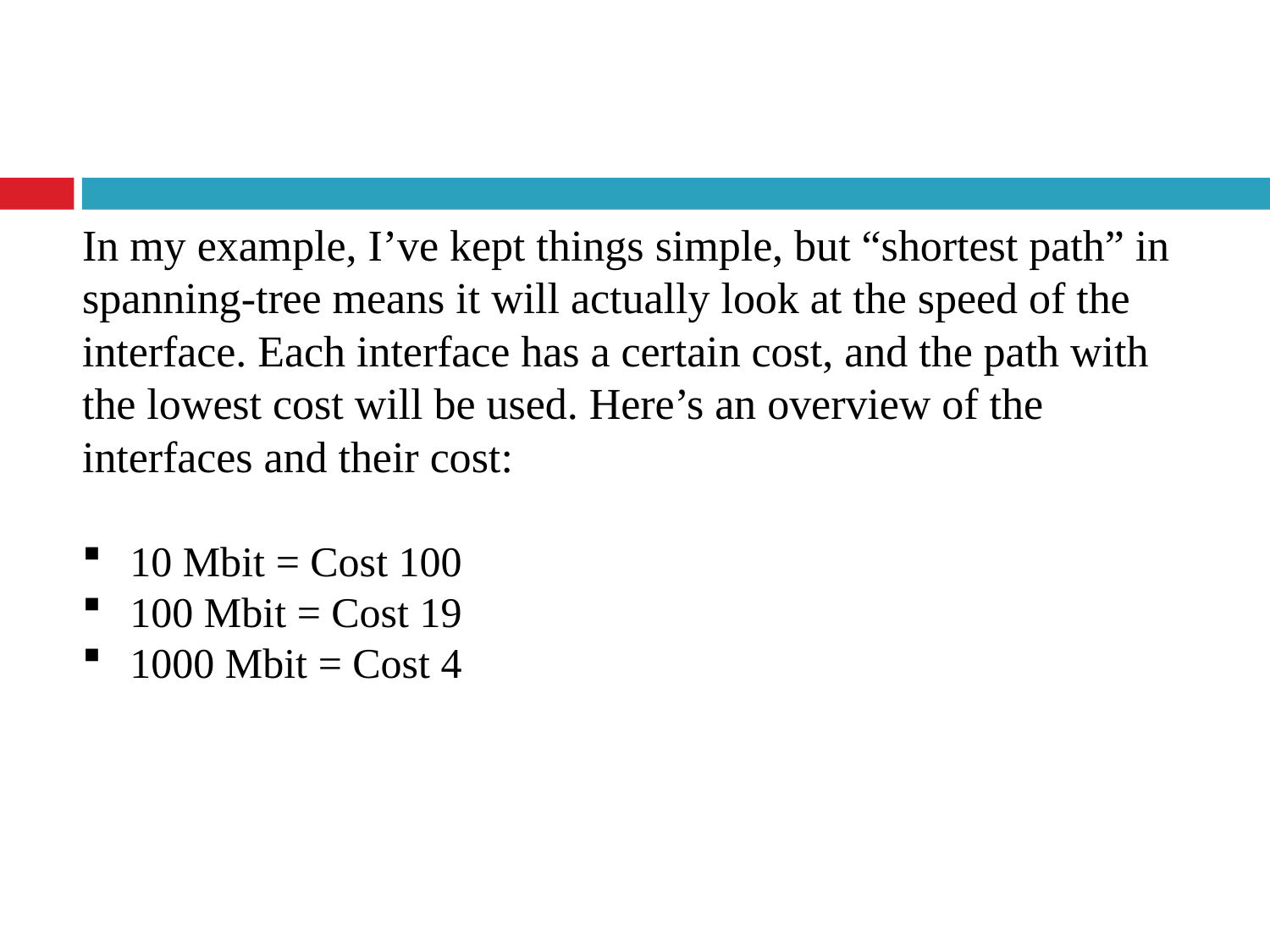

In my example, I’ve kept things simple, but “shortest path” in spanning-tree means it will actually look at the speed of the interface. Each interface has a certain cost, and the path with the lowest cost will be used. Here’s an overview of the interfaces and their cost:

10 Mbit = Cost 100
100 Mbit = Cost 19
1000 Mbit = Cost 4